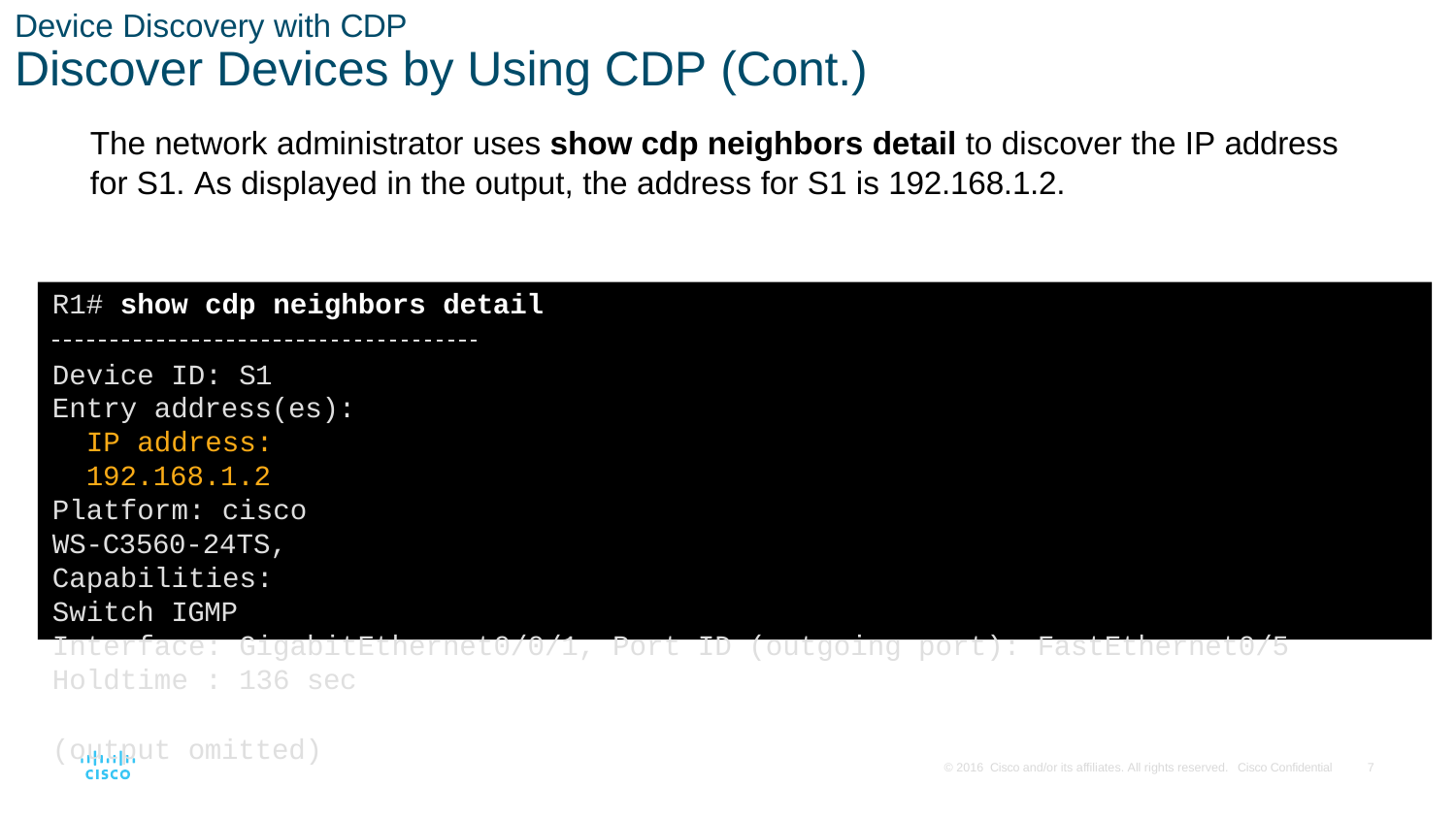

# Device Discovery with CDP
Discover Devices by Using CDP (Cont.)
The network administrator uses show cdp neighbors detail to discover the IP address for S1. As displayed in the output, the address for S1 is 192.168.1.2.

R1# show cdp neighbors detail

Device ID: S1 Entry address(es):
IP address: 192.168.1.2
Platform: cisco WS-C3560-24TS, Capabilities: Switch IGMP
Interface: GigabitEthernet0/0/1, Port ID (outgoing port): FastEthernet0/5 Holdtime : 136 sec

(output omitted)
© 2016 Cisco and/or its affiliates. All rights reserved. Cisco Confidential
7